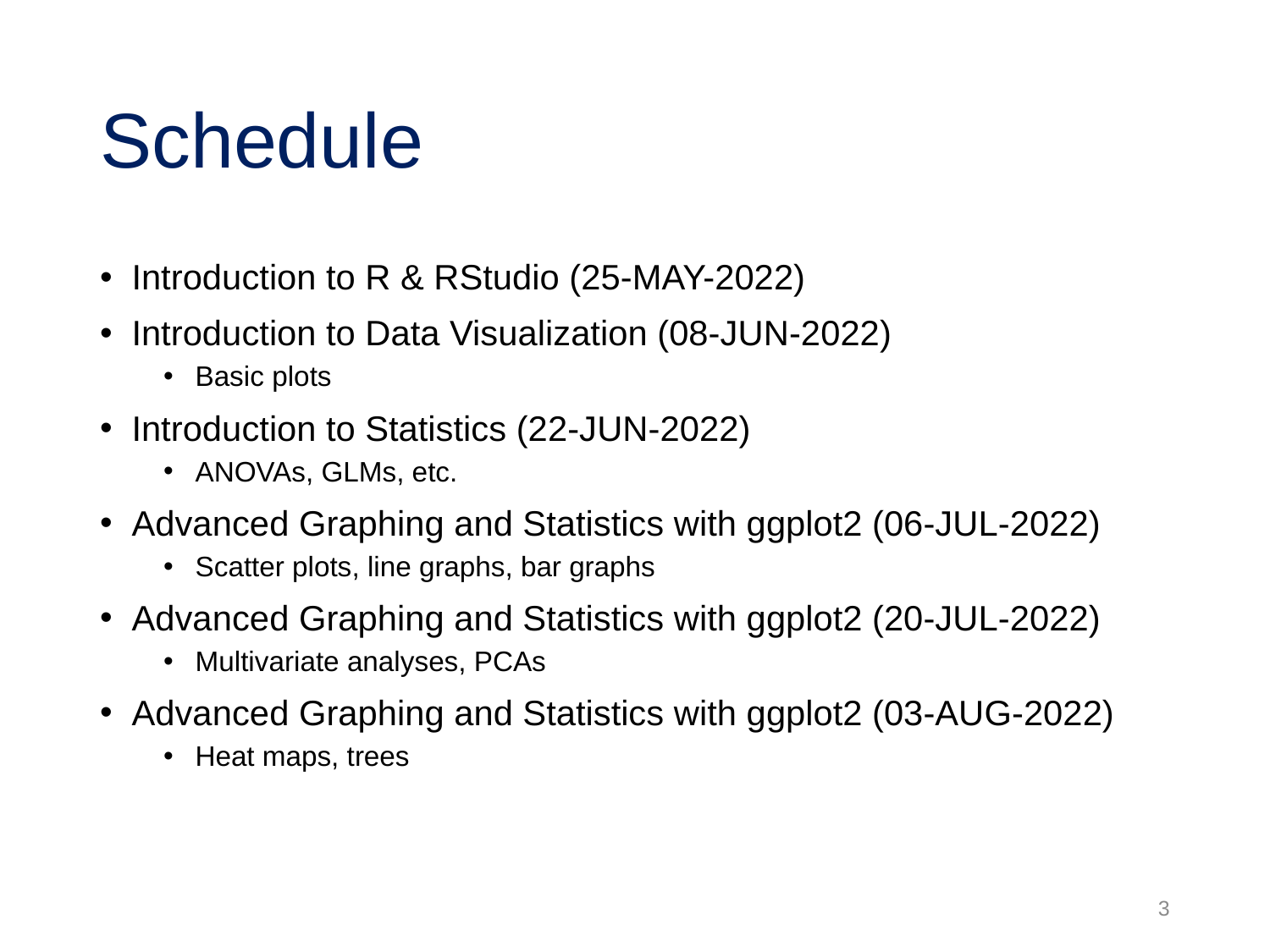

# Schedule
Introduction to R & RStudio (25-MAY-2022)
Introduction to Data Visualization (08-JUN-2022)
Basic plots
Introduction to Statistics (22-JUN-2022)
ANOVAs, GLMs, etc.
Advanced Graphing and Statistics with ggplot2 (06-JUL-2022)
Scatter plots, line graphs, bar graphs
Advanced Graphing and Statistics with ggplot2 (20-JUL-2022)
Multivariate analyses, PCAs
Advanced Graphing and Statistics with ggplot2 (03-AUG-2022)
Heat maps, trees
3